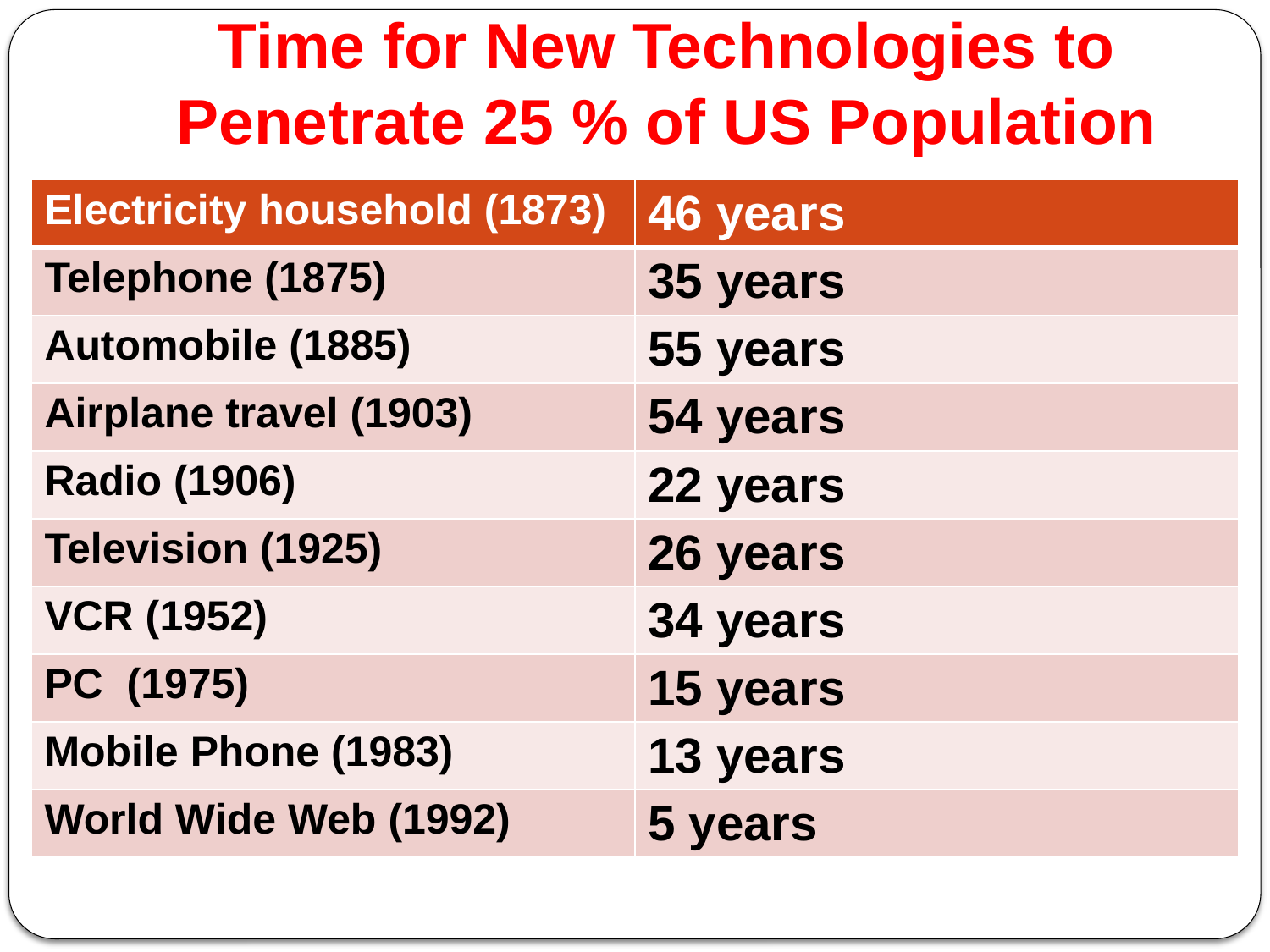

# Time for New Technologies to Penetrate 25 % of US Population
| Electricity household (1873) | 46 years |
| --- | --- |
| Telephone (1875) | 35 years |
| Automobile (1885) | 55 years |
| Airplane travel (1903) | 54 years |
| Radio (1906) | 22 years |
| Television (1925) | 26 years |
| VCR (1952) | 34 years |
| PC (1975) | 15 years |
| Mobile Phone (1983) | 13 years |
| World Wide Web (1992) | 5 years |